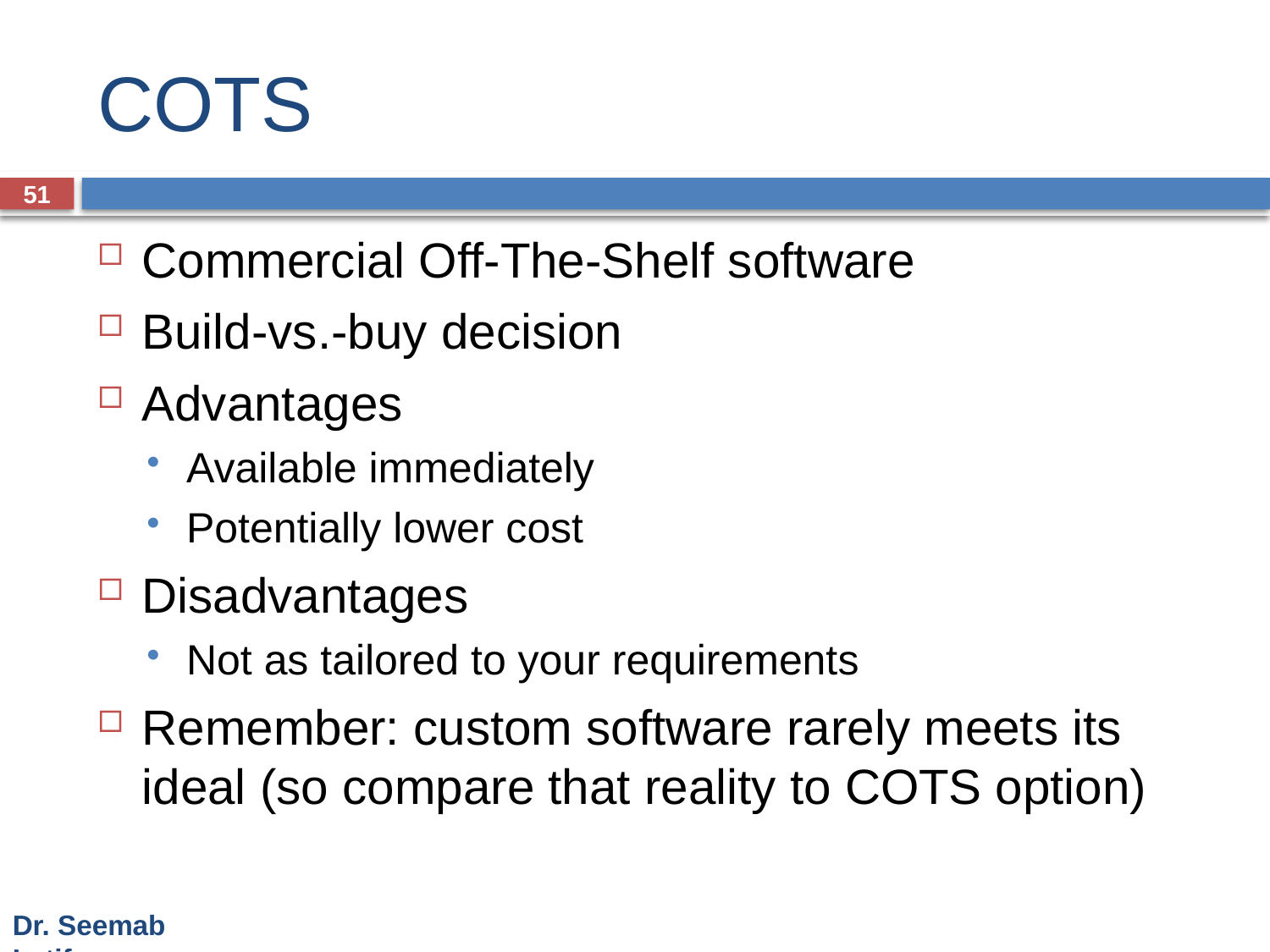

# COTS
51
Commercial Off-The-Shelf software
Build-vs.-buy decision
Advantages
Available immediately
Potentially lower cost
Disadvantages
Not as tailored to your requirements
Remember: custom software rarely meets its ideal (so compare that reality to COTS option)